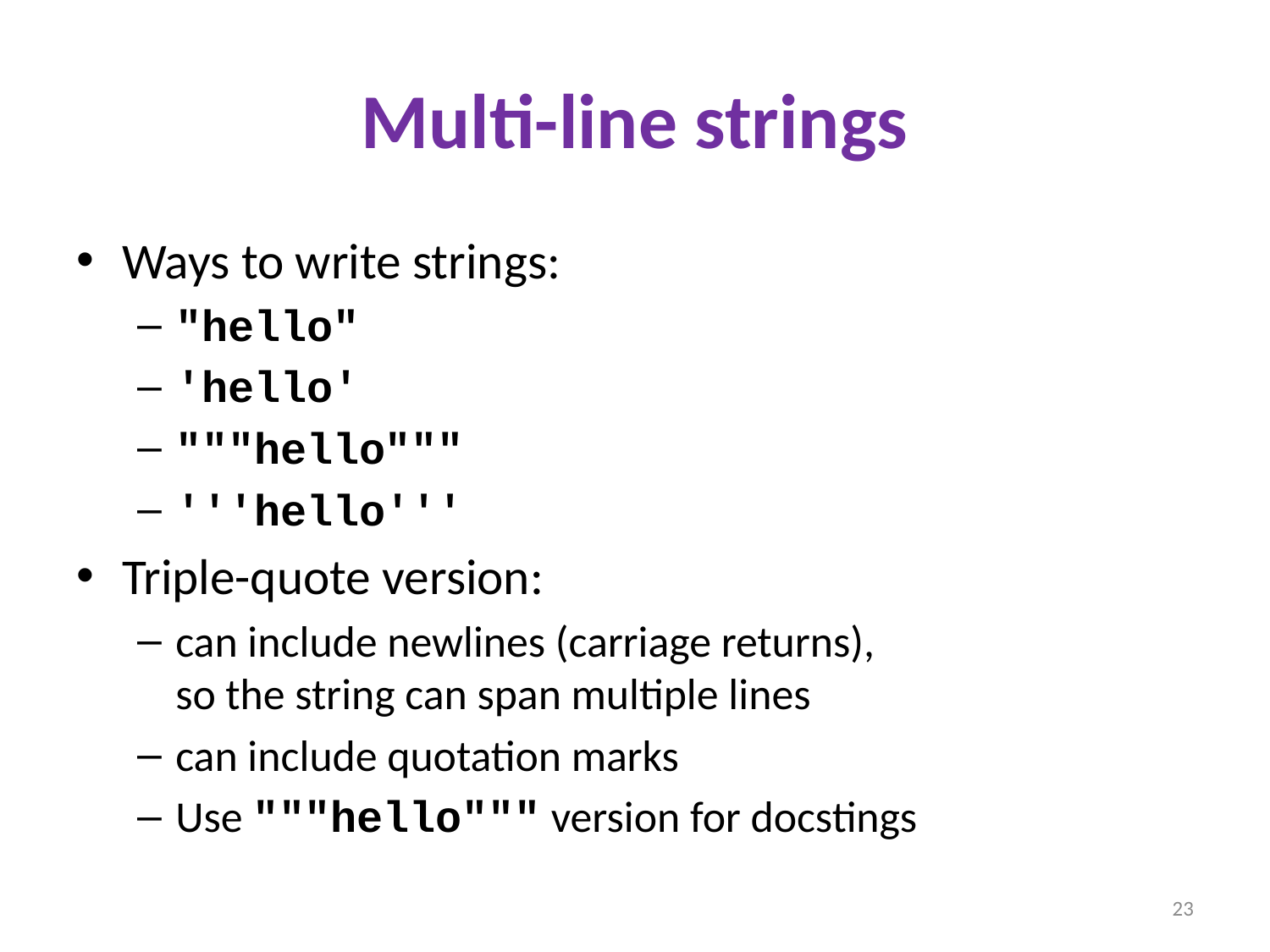

# Multi-line strings
Ways to write strings:
"hello"
'hello'
"""hello"""
'''hello'''
Triple-quote version:
can include newlines (carriage returns),
so the string can span multiple lines
can include quotation marks
Use """hello""" version for docstings

23